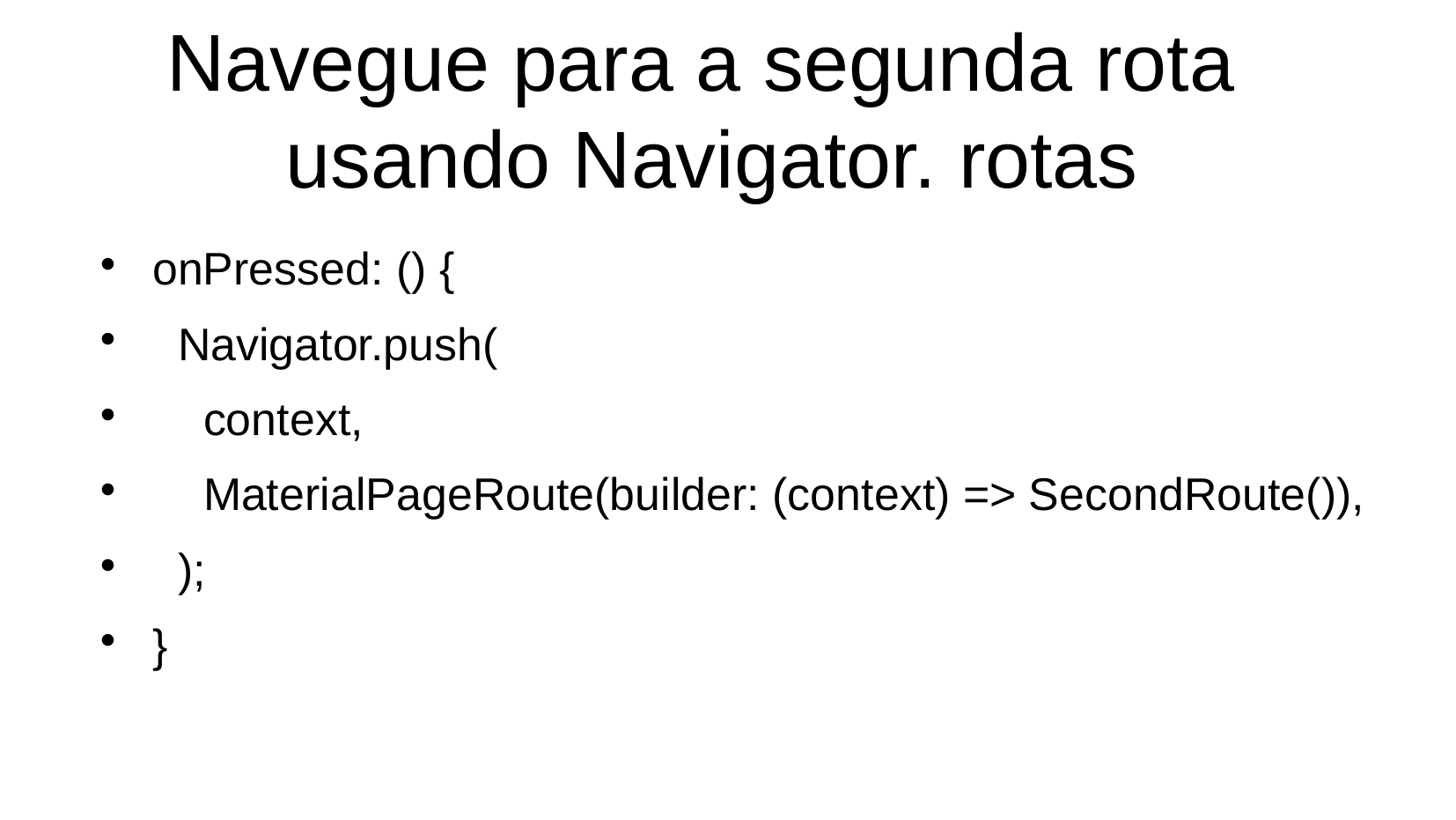

Navegue para a segunda rota
usando Navigator. rotas

onPressed: () {
  Navigator.push(
    context,
    MaterialPageRoute(builder: (context) => SecondRoute()),
  );
}